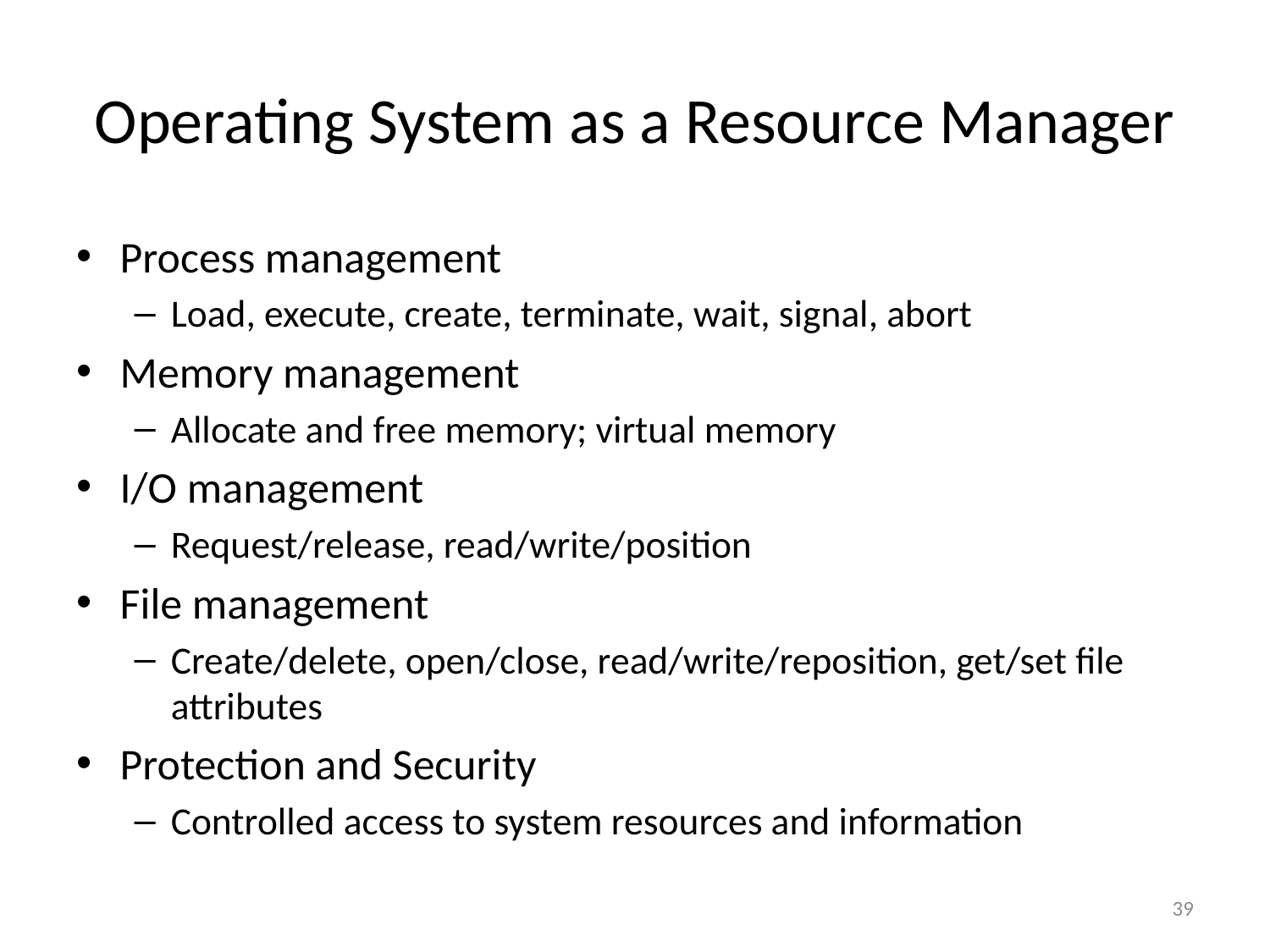

# Operating System as a Resource Manager
Process management
Load, execute, create, terminate, wait, signal, abort
Memory management
Allocate and free memory; virtual memory
I/O management
Request/release, read/write/position
File management
Create/delete, open/close, read/write/reposition, get/set file attributes
Protection and Security
Controlled access to system resources and information

39